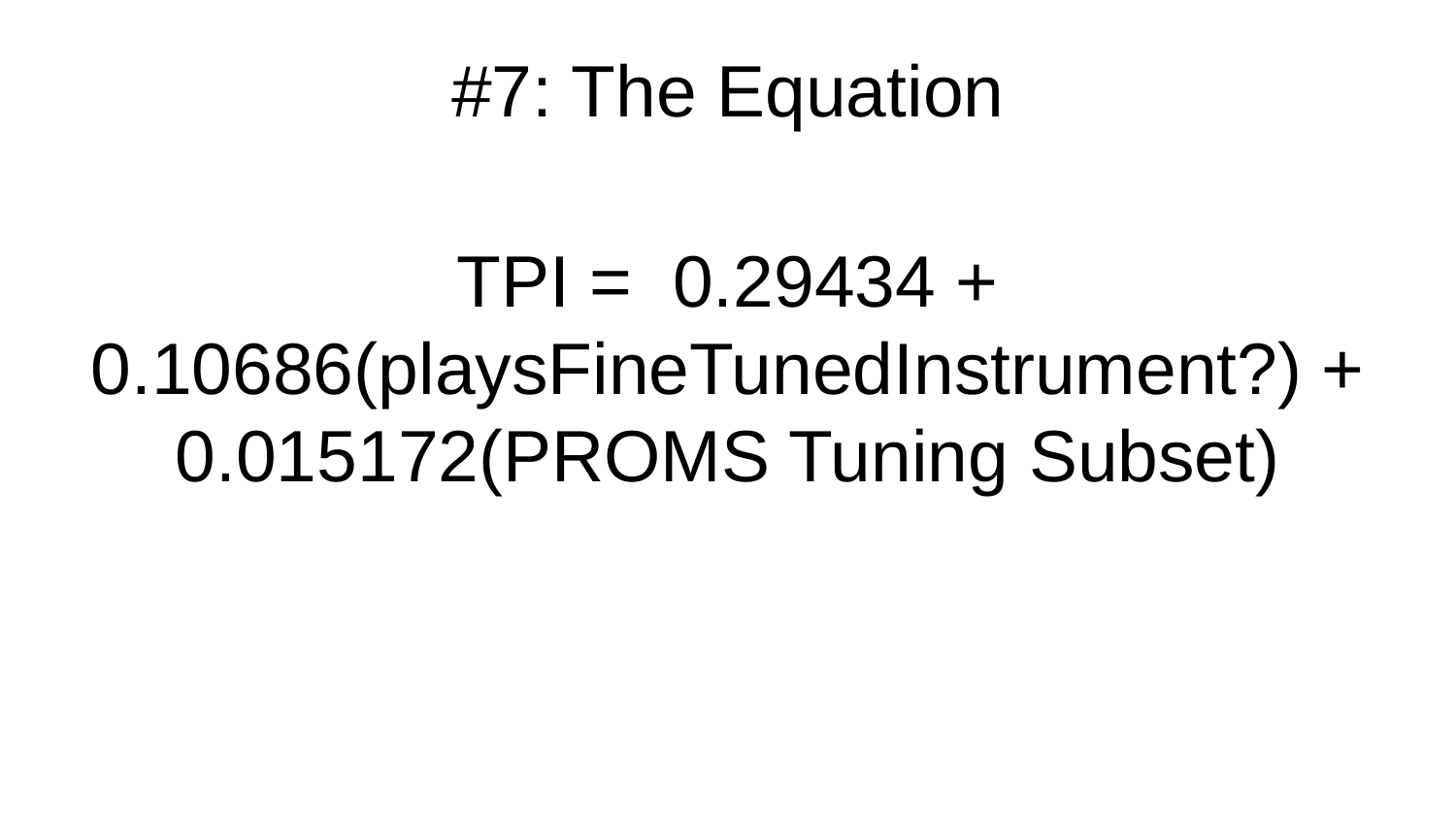

#7: The Equation
# TPI =  0.29434 + 0.10686(playsFineTunedInstrument?) + 0.015172(PROMS Tuning Subset)